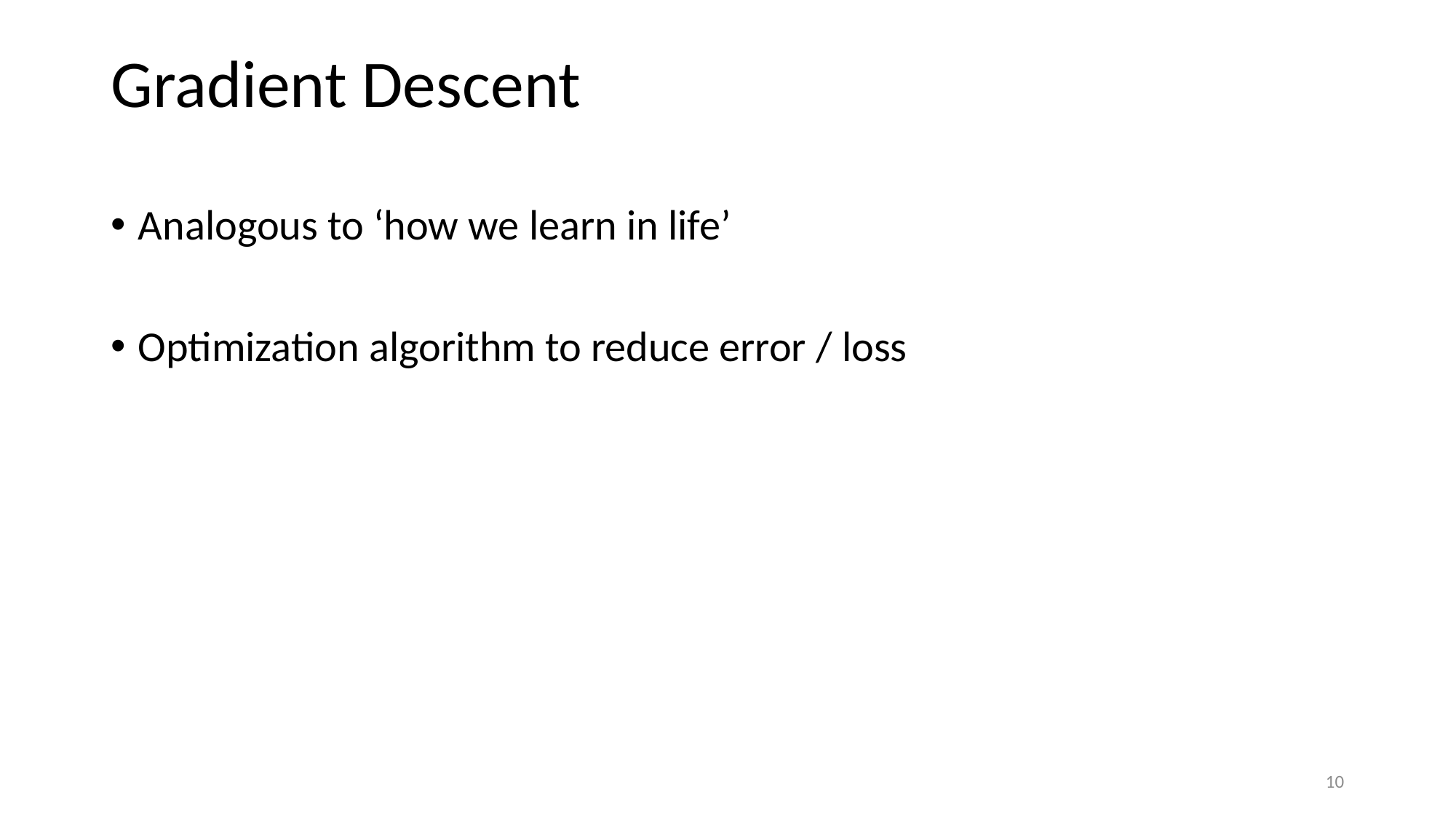

# Gradient Descent
Analogous to ‘how we learn in life’

Optimization algorithm to reduce error / loss
10